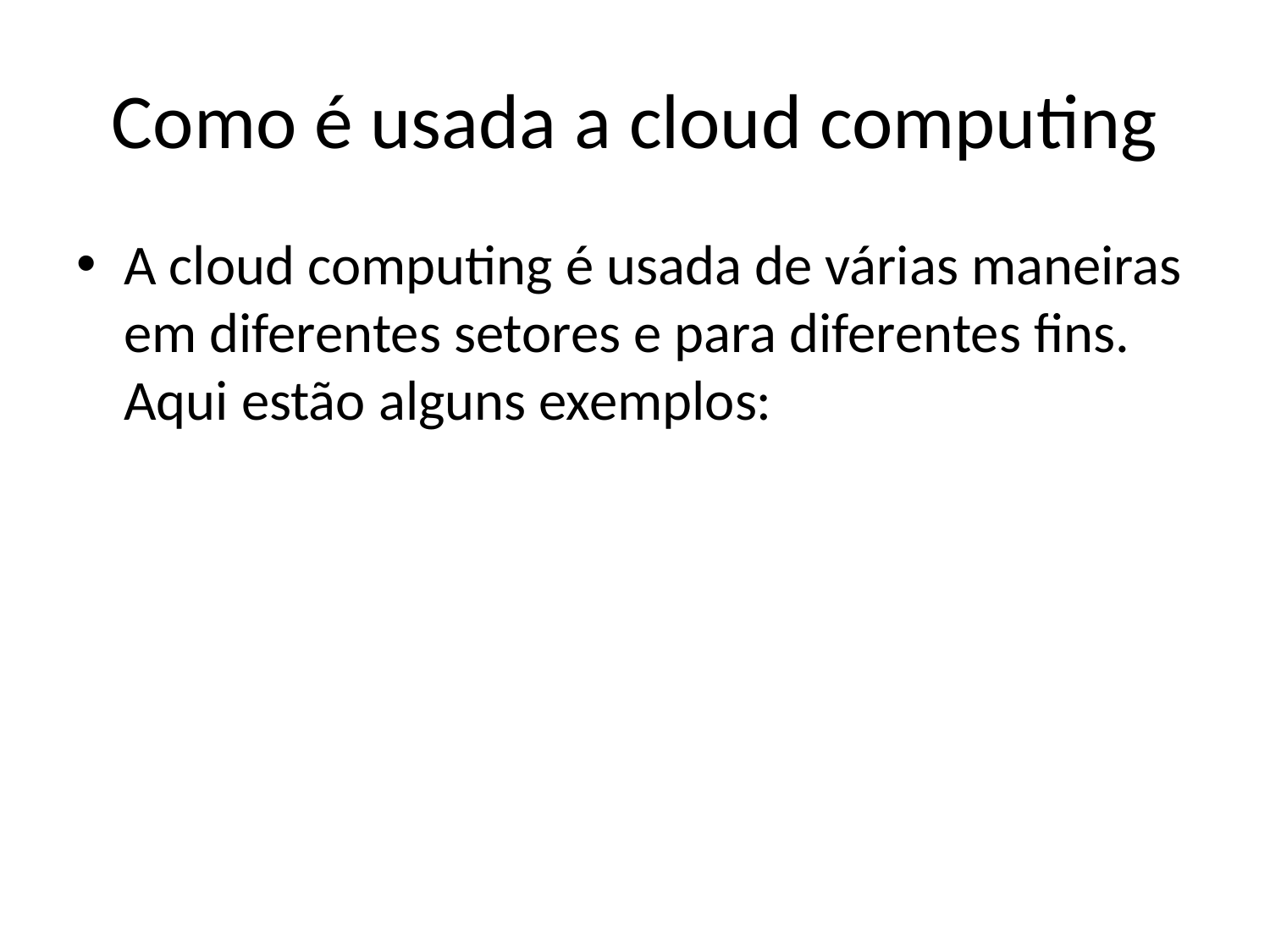

# Como é usada a cloud computing
A cloud computing é usada de várias maneiras em diferentes setores e para diferentes fins. Aqui estão alguns exemplos: